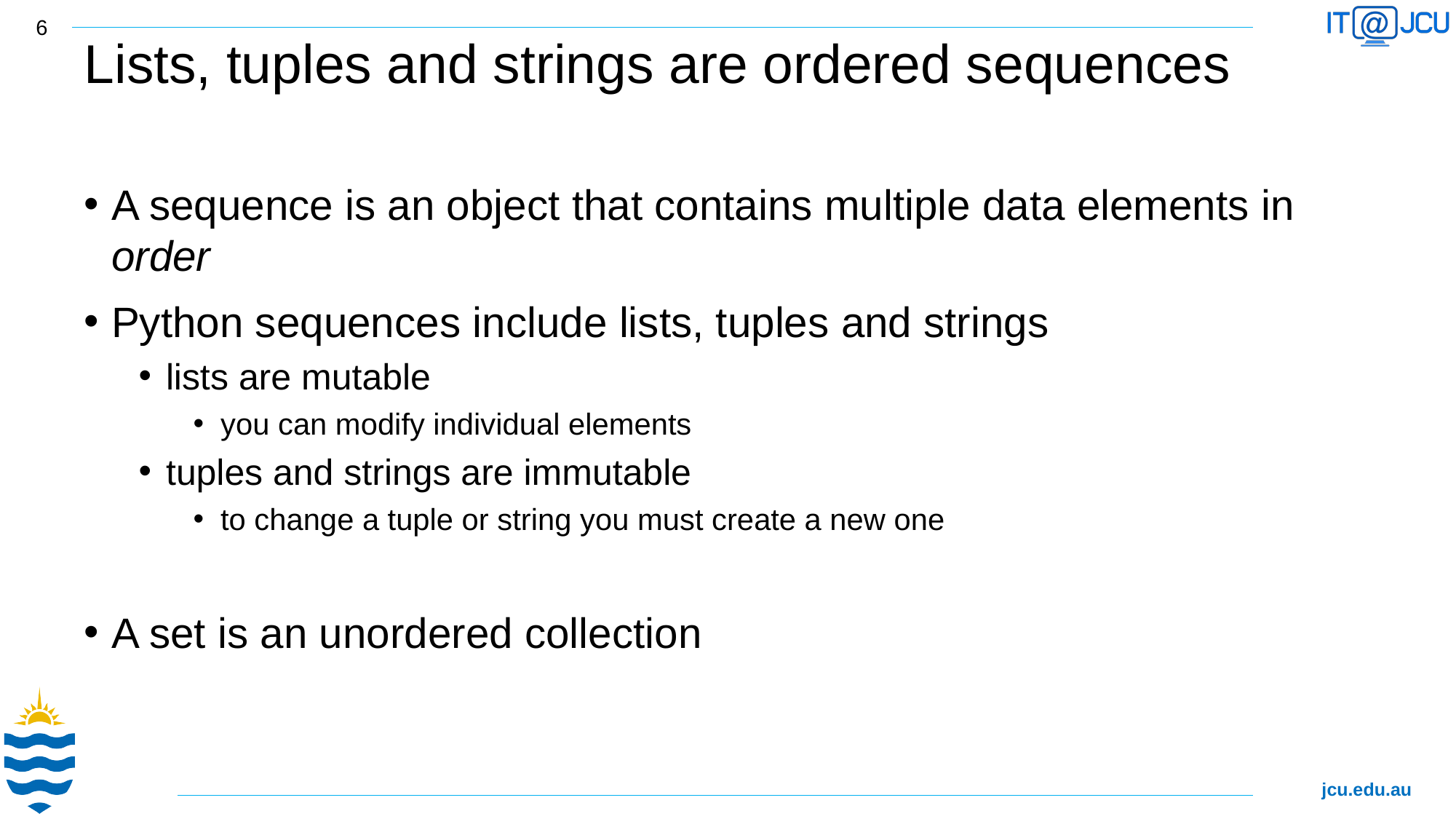

6
# Lists, tuples and strings are ordered sequences
A sequence is an object that contains multiple data elements in order
Python sequences include lists, tuples and strings
lists are mutable
you can modify individual elements
tuples and strings are immutable
to change a tuple or string you must create a new one

A set is an unordered collection